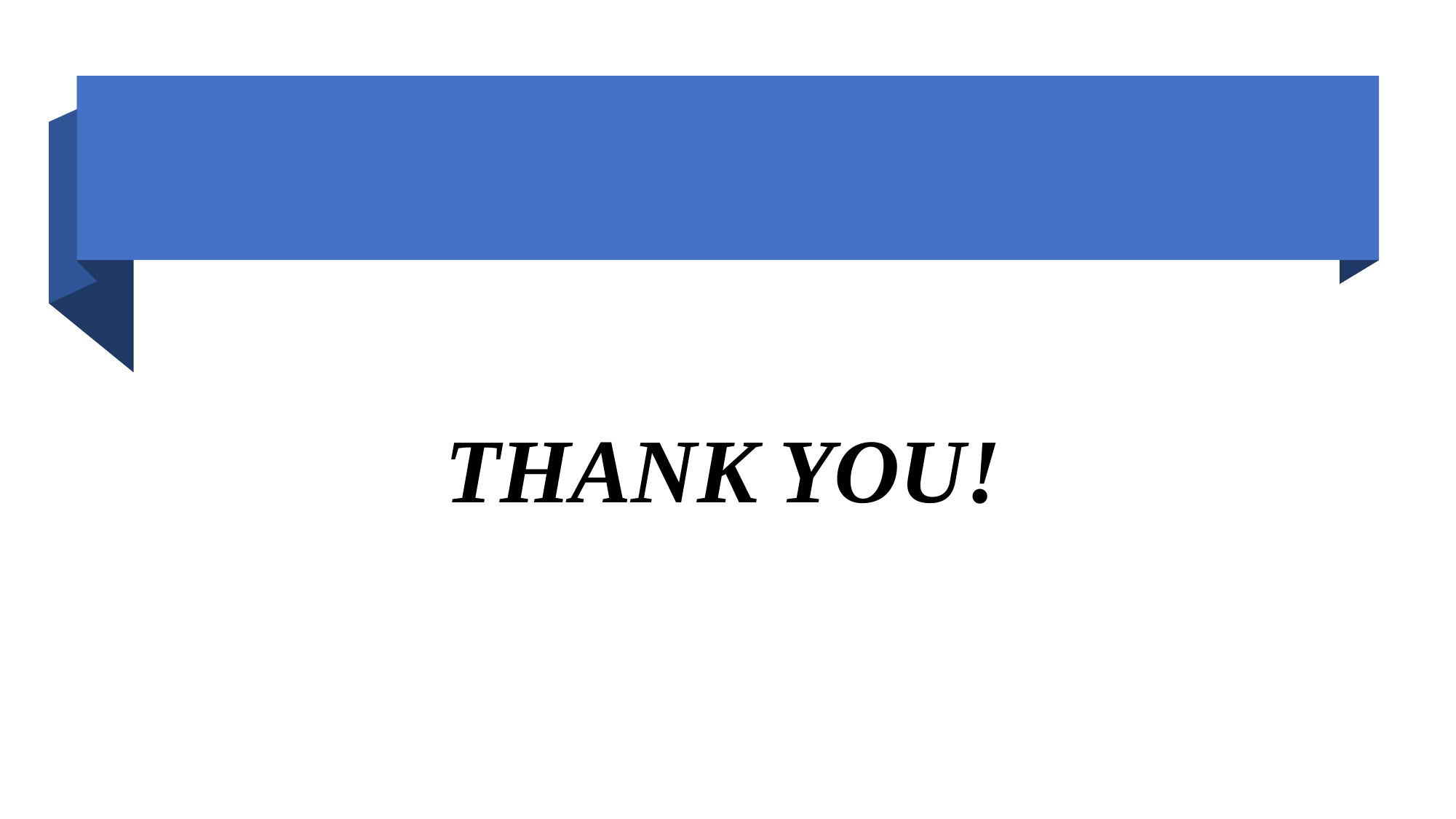

#

                               THANK YOU!